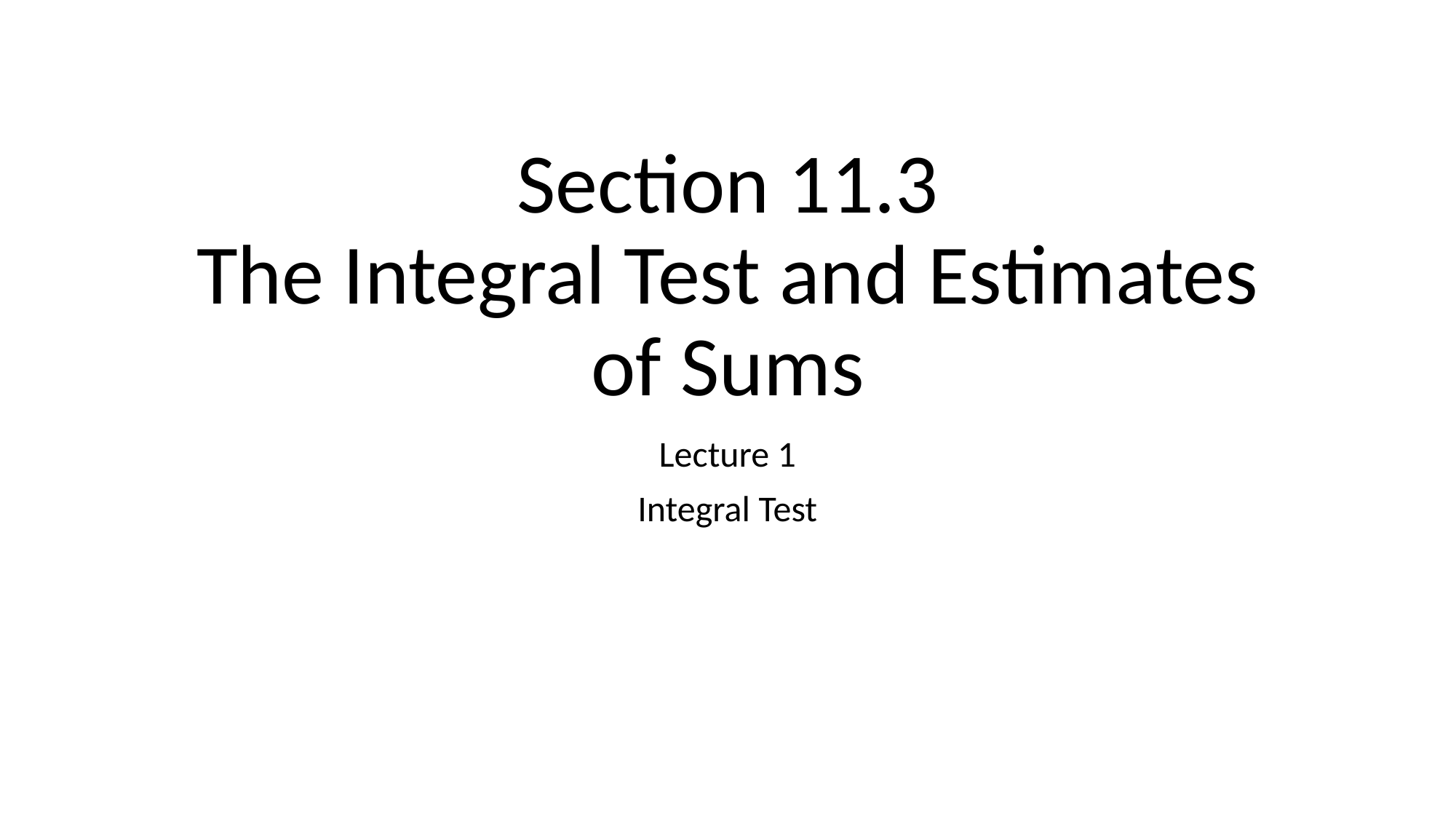

# Section 11.3 The Integral Test and Estimates of Sums
Lecture 1
Integral Test